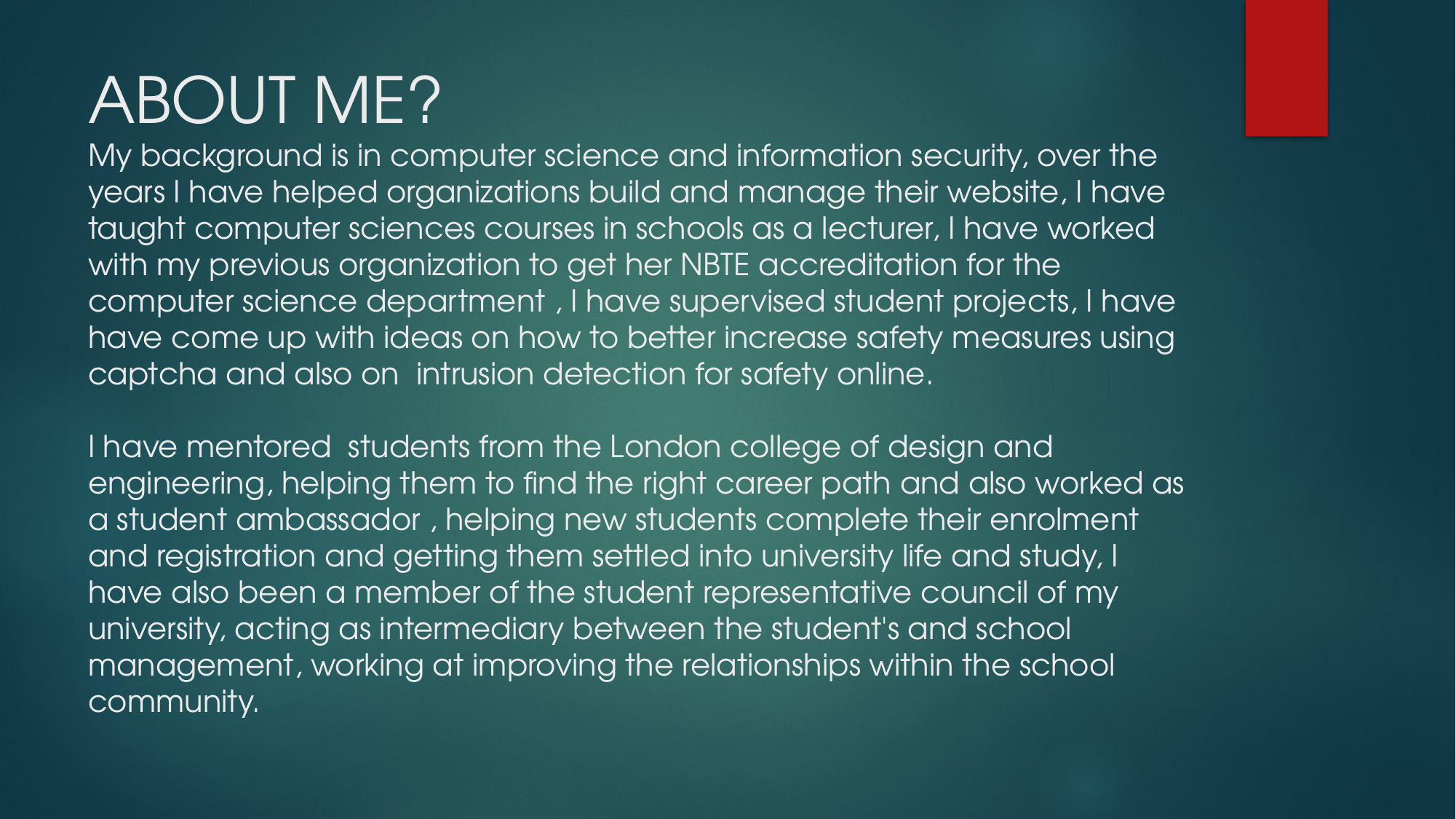

# ABOUT ME? My background is in computer science and information security, over the years I have helped organizations build and manage their website, I have taught computer sciences courses in schools as a lecturer, I have worked with my previous organization to get her NBTE accreditation for the computer science department , I have supervised student projects, I have have come up with ideas on how to better increase safety measures using captcha and also on  intrusion detection for safety online. I have mentored  students from the London college of design and engineering, helping them to find the right career path and also worked as a student ambassador , helping new students complete their enrolment and registration and getting them settled into university life and study, I have also been a member of the student representative council of my university, acting as intermediary between the student's and school management, working at improving the relationships within the school community.